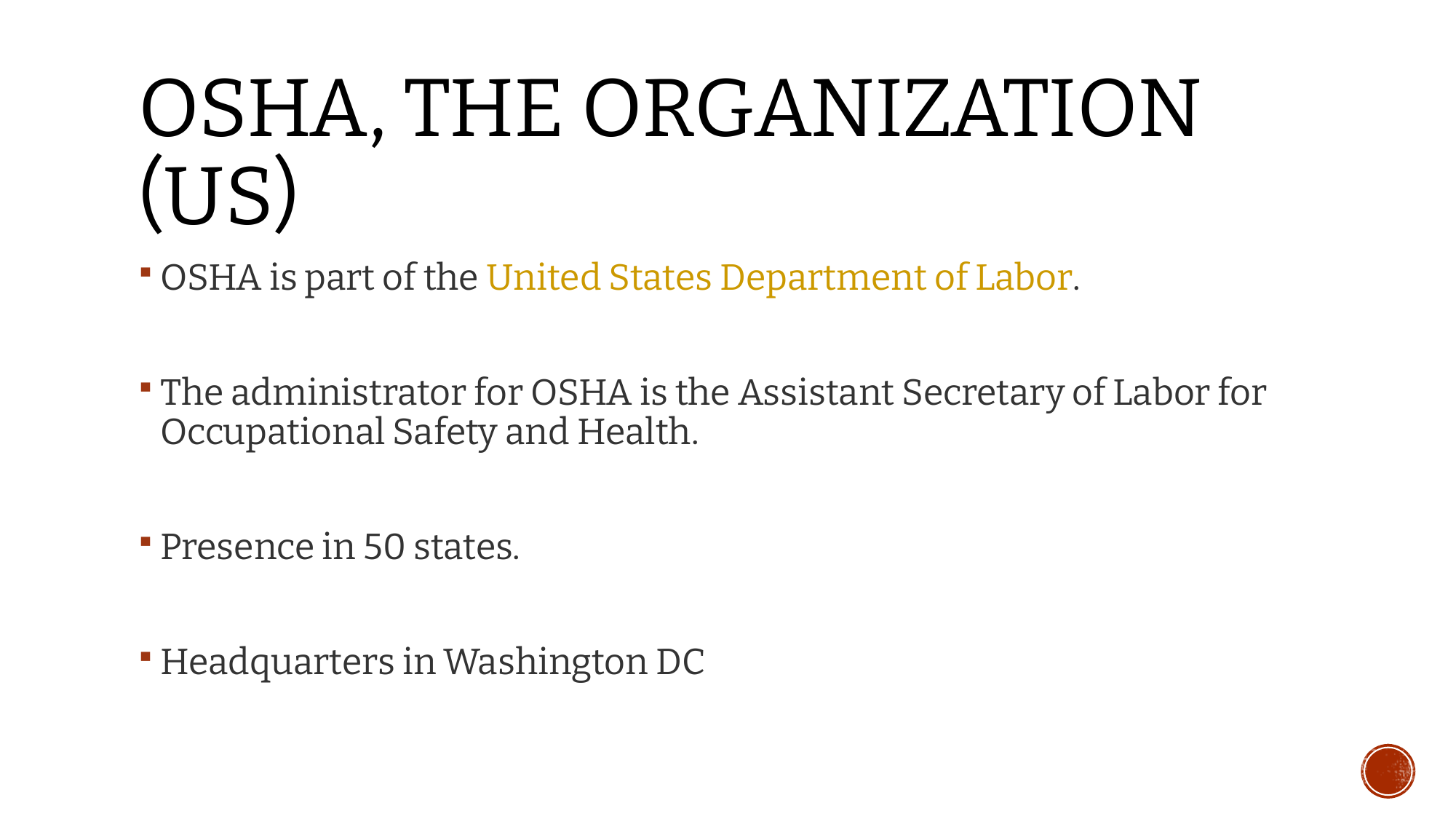

# OSHA, the Organization (US)
OSHA is part of the United States Department of Labor.

The administrator for OSHA is the Assistant Secretary of Labor for Occupational Safety and Health.

Presence in 50 states.

Headquarters in Washington DC